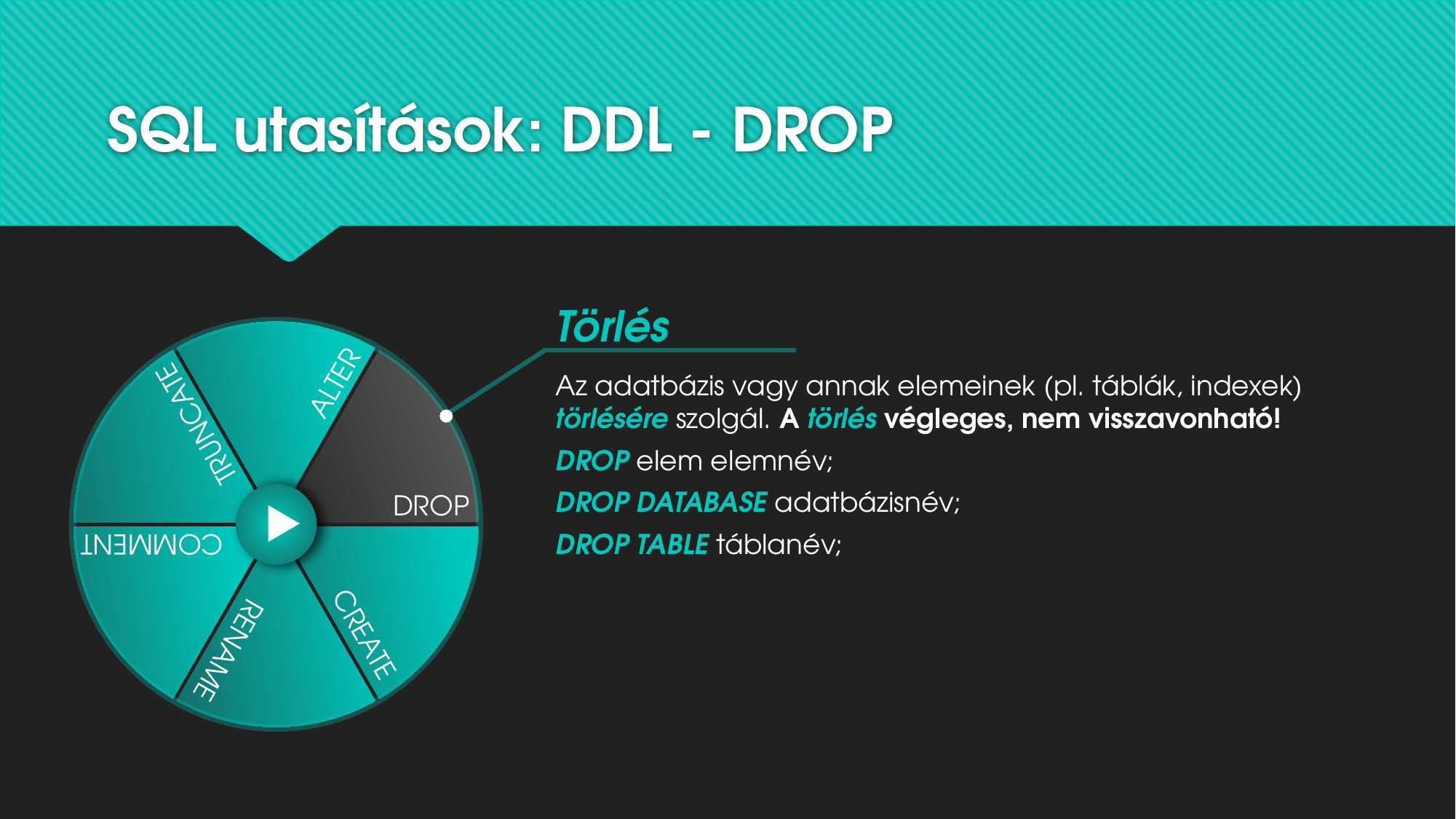

# SQL utasítások: DDL - DROP

DROP
ALTER
CREATE
TRUNCATE
RENAME
COMMENT
Törlés
Az adatbázis vagy annak elemeinek (pl. táblák, indexek) törlésére szolgál. A törlés végleges, nem visszavonható!
DROP elem elemnév;
DROP DATABASE adatbázisnév;
DROP TABLE táblanév;